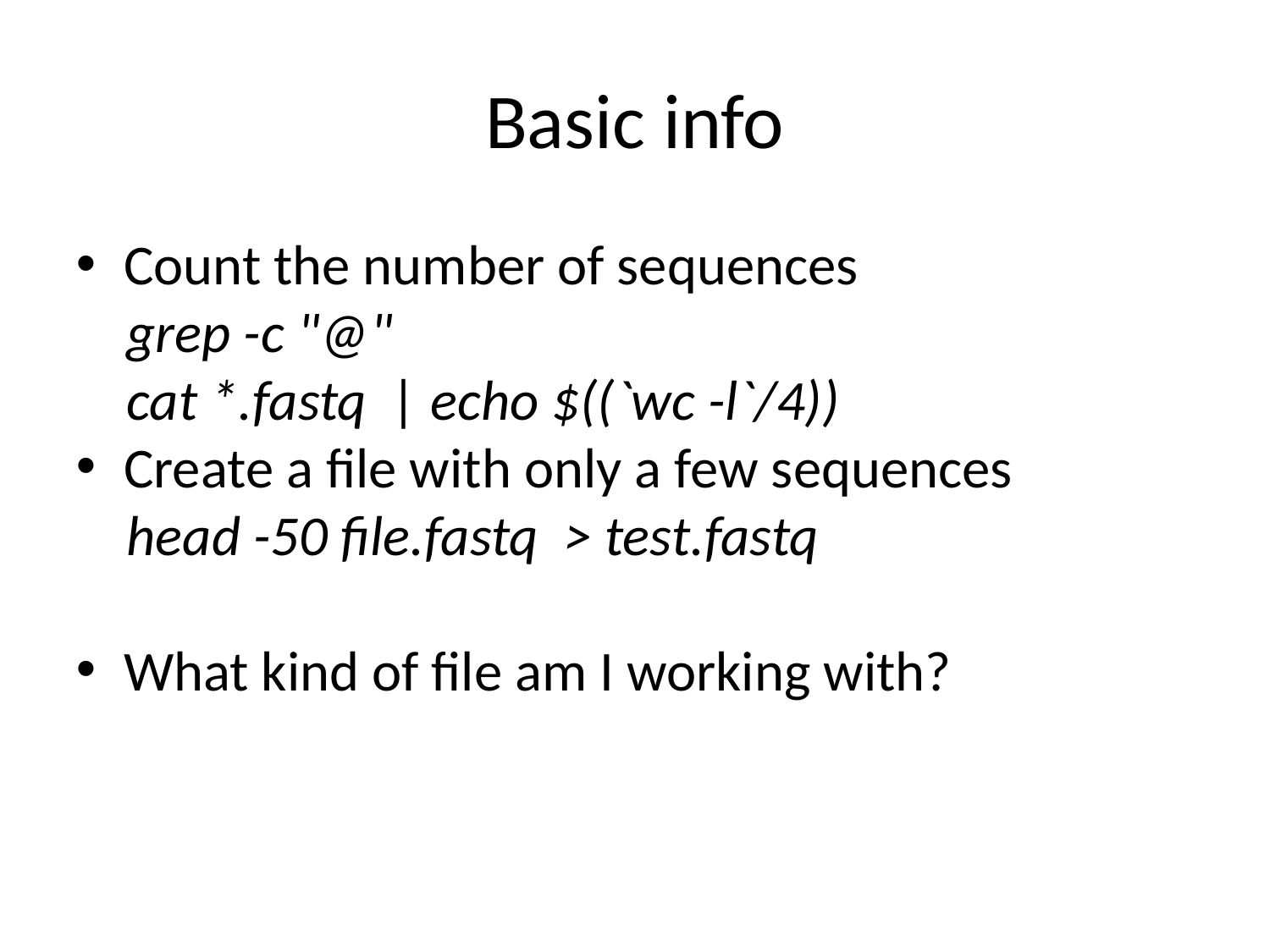

Basic info
Count the number of sequences
    grep -c "@"
    cat *.fastq  | echo $((`wc -l`/4))
Create a file with only a few sequences
    head -50 file.fastq  > test.fastq

What kind of file am I working with?